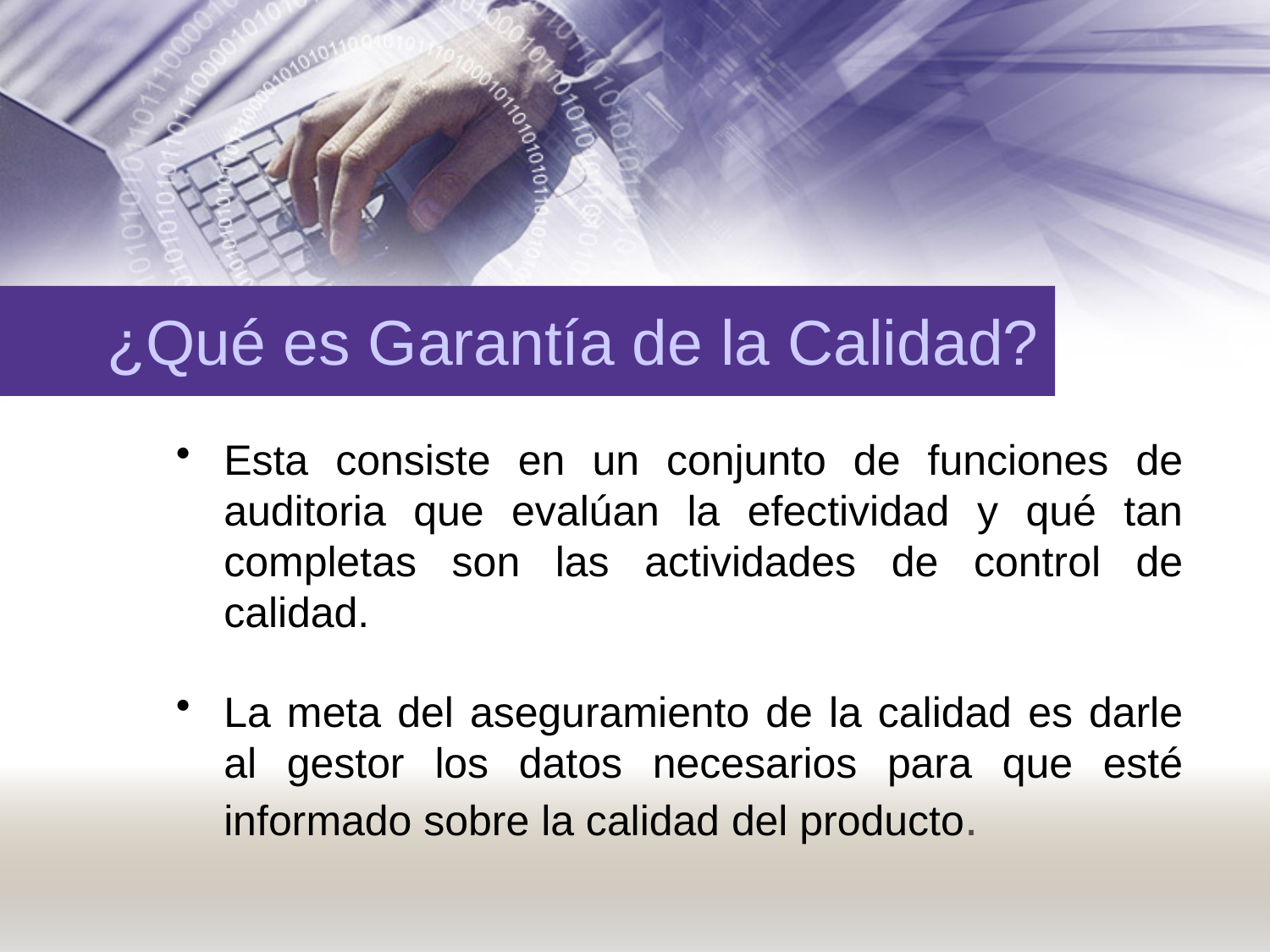

# ¿Qué es Garantía de la Calidad?

Esta consiste en un conjunto de funciones de auditoria que evalúan la efectividad y qué tan completas son las actividades de control de calidad.

La meta del aseguramiento de la calidad es darle al gestor los datos necesarios para que esté informado sobre la calidad del producto.